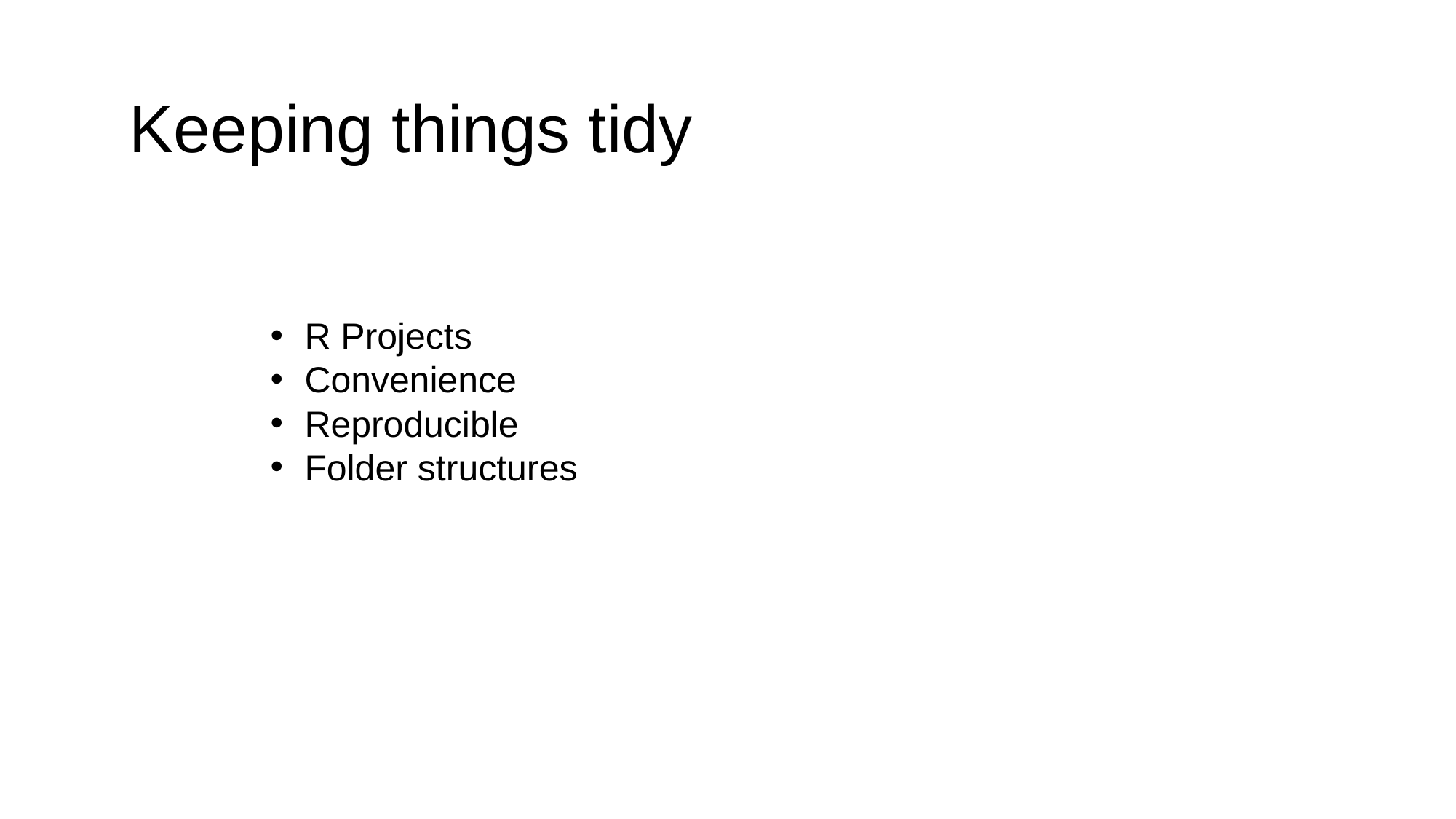

Keeping things tidy
R Projects
Convenience
Reproducible
Folder structures